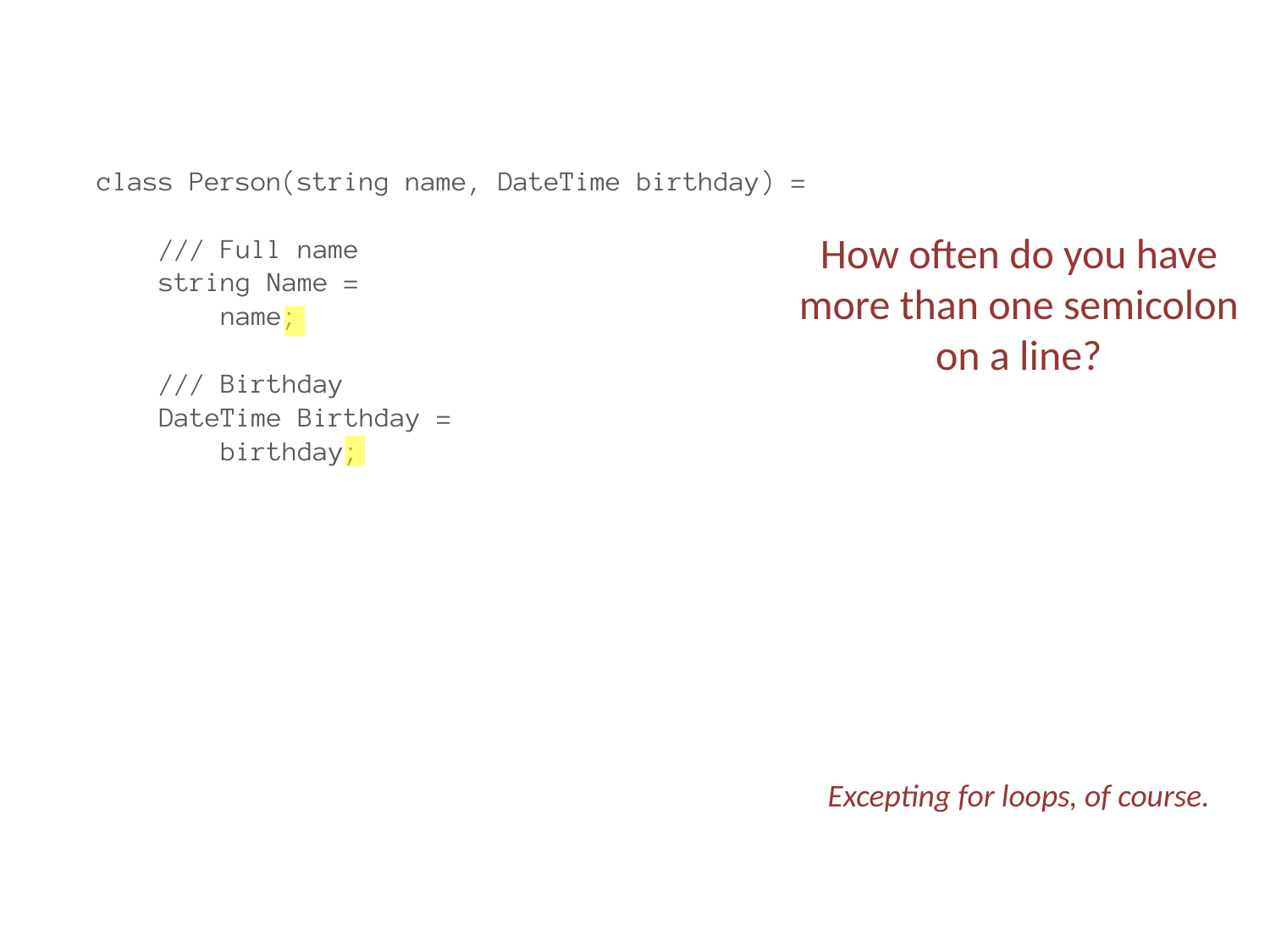

class Person(string name, DateTime birthday) =

    /// Full name
    string Name =
        name;

    /// Birthday
    DateTime Birthday =
        birthday;
How often do you have more than one semicolon on a line?

Excepting for loops, of course.